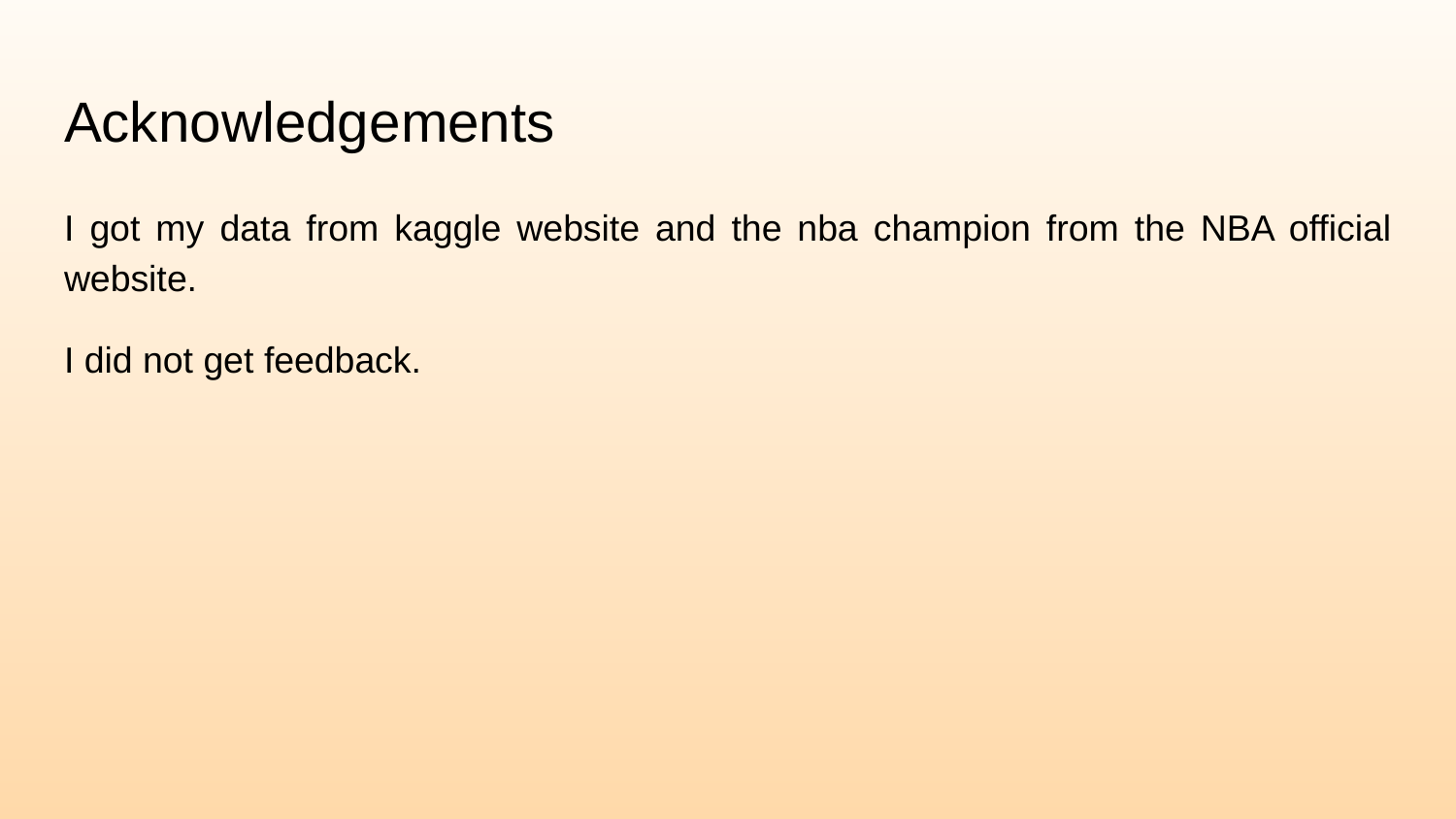

# Acknowledgements
I got my data from kaggle website and the nba champion from the NBA official website.
I did not get feedback.